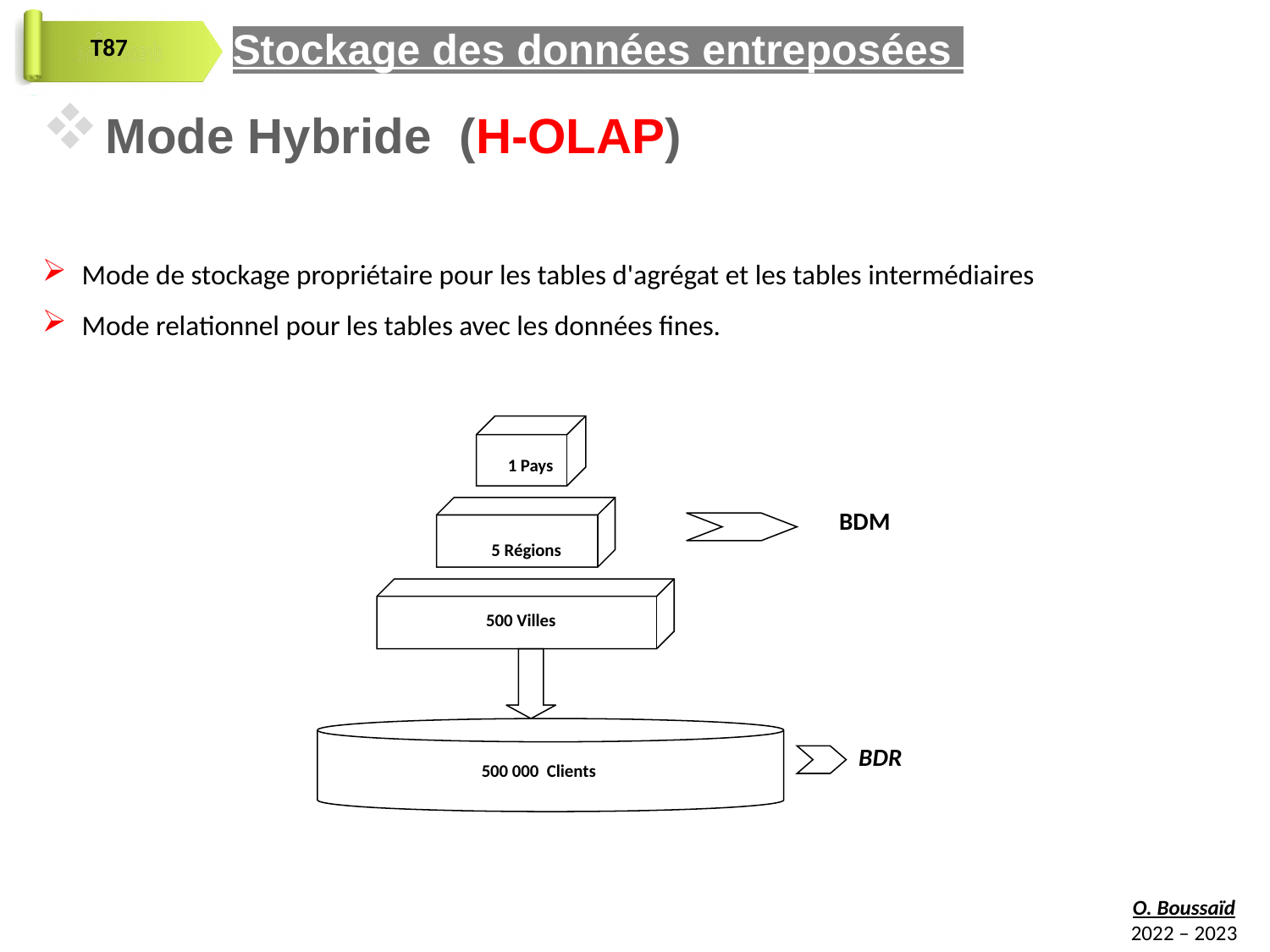

Stockage des données entreposées
Mode Hybride  (H-OLAP)
Mode de stockage propriétaire pour les tables d'agrégat et les tables intermédiaires
Mode relationnel pour les tables avec les données fines.

1 Pays

BDM

5 Régions

500 Villes

BDR

500 000  Clients